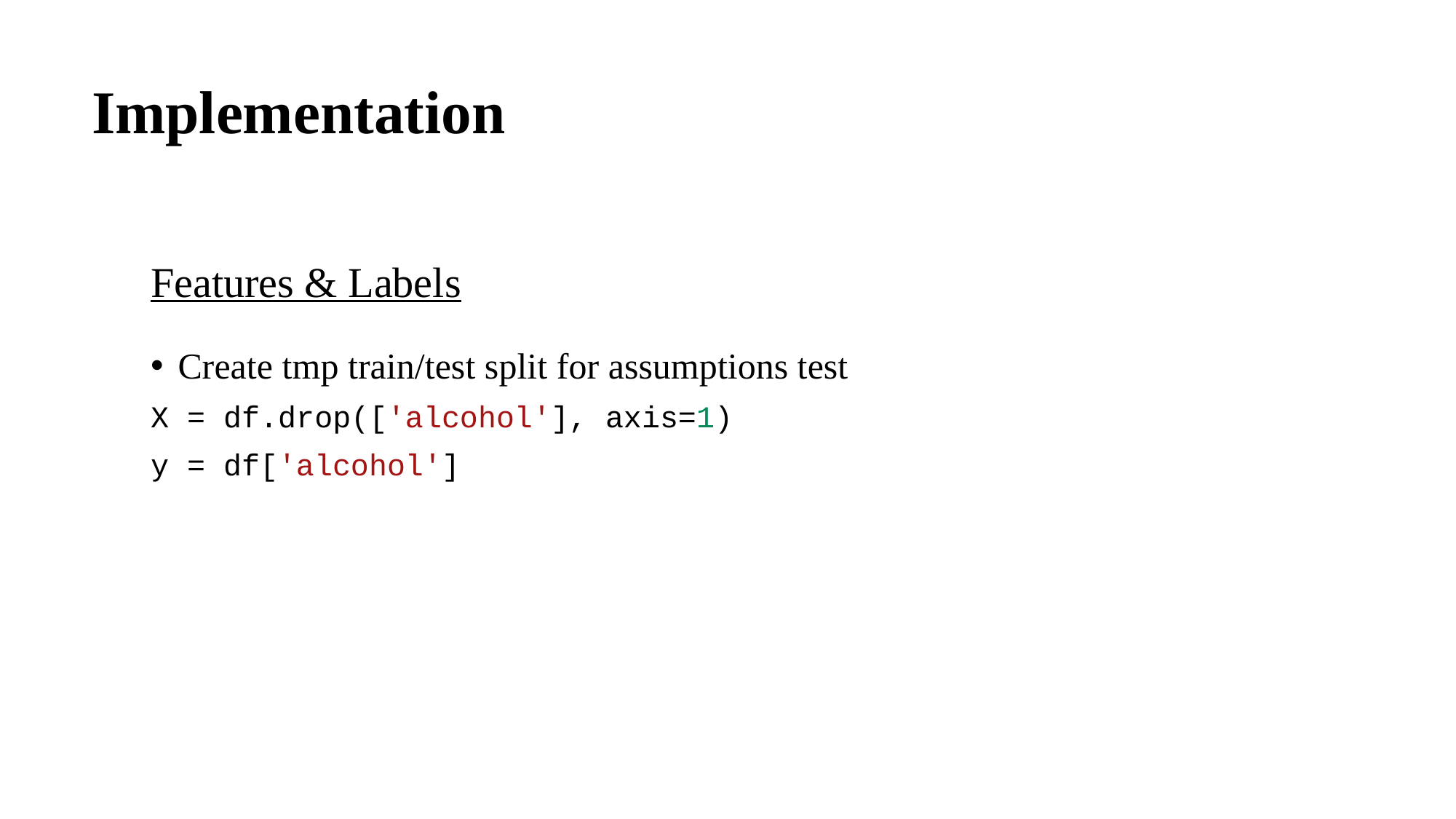

# Implementation
Features & Labels
Create tmp train/test split for assumptions test
X = df.drop(['alcohol'], axis=1)
y = df['alcohol']